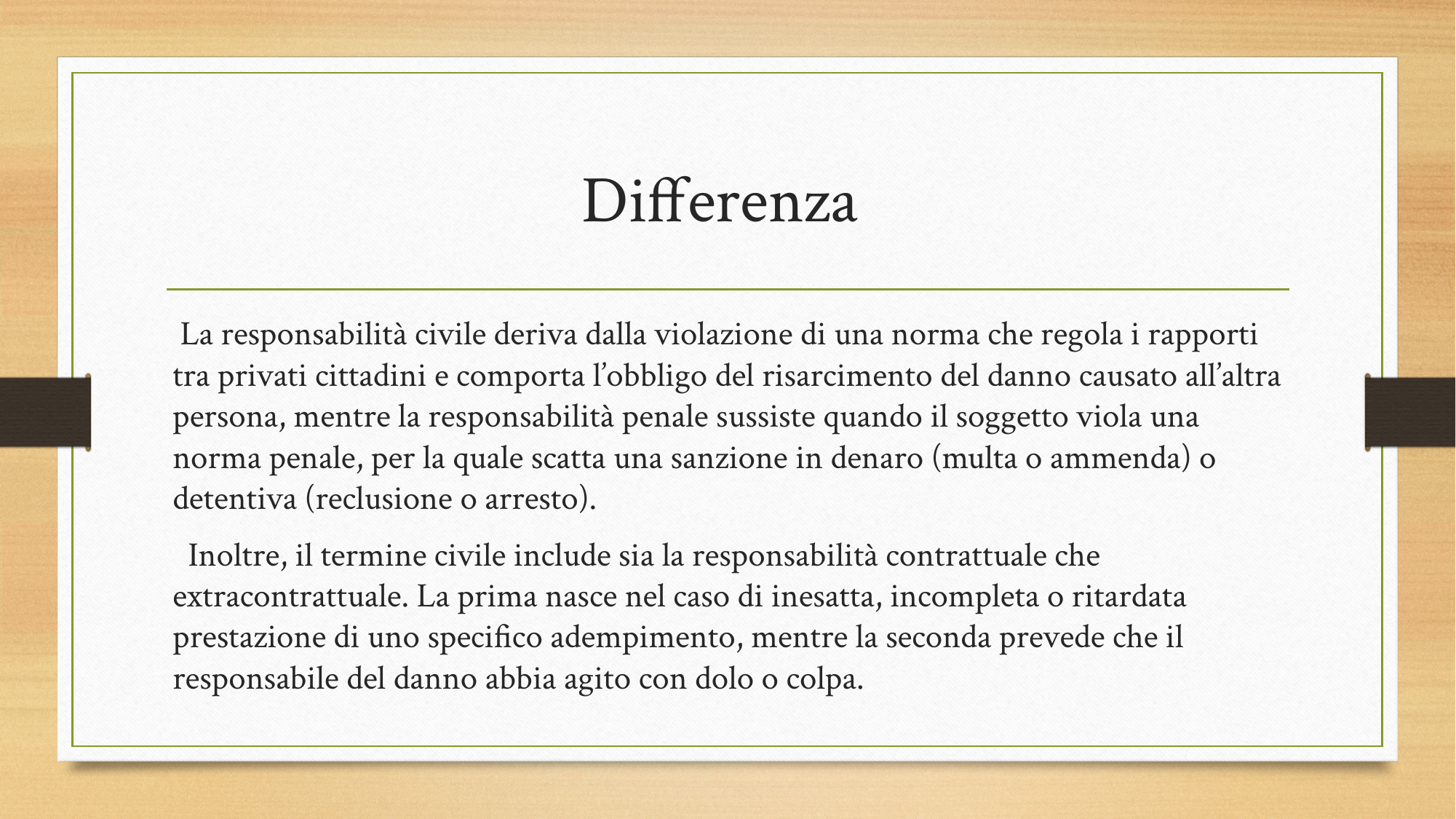

# Differenza
 La responsabilità civile deriva dalla violazione di una norma che regola i rapporti tra privati cittadini e comporta l’obbligo del risarcimento del danno causato all’altra persona, mentre la responsabilità penale sussiste quando il soggetto viola una norma penale, per la quale scatta una sanzione in denaro (multa o ammenda) o detentiva (reclusione o arresto).
  Inoltre, il termine civile include sia la responsabilità contrattuale che extracontrattuale. La prima nasce nel caso di inesatta, incompleta o ritardata prestazione di uno specifico adempimento, mentre la seconda prevede che il responsabile del danno abbia agito con dolo o colpa.